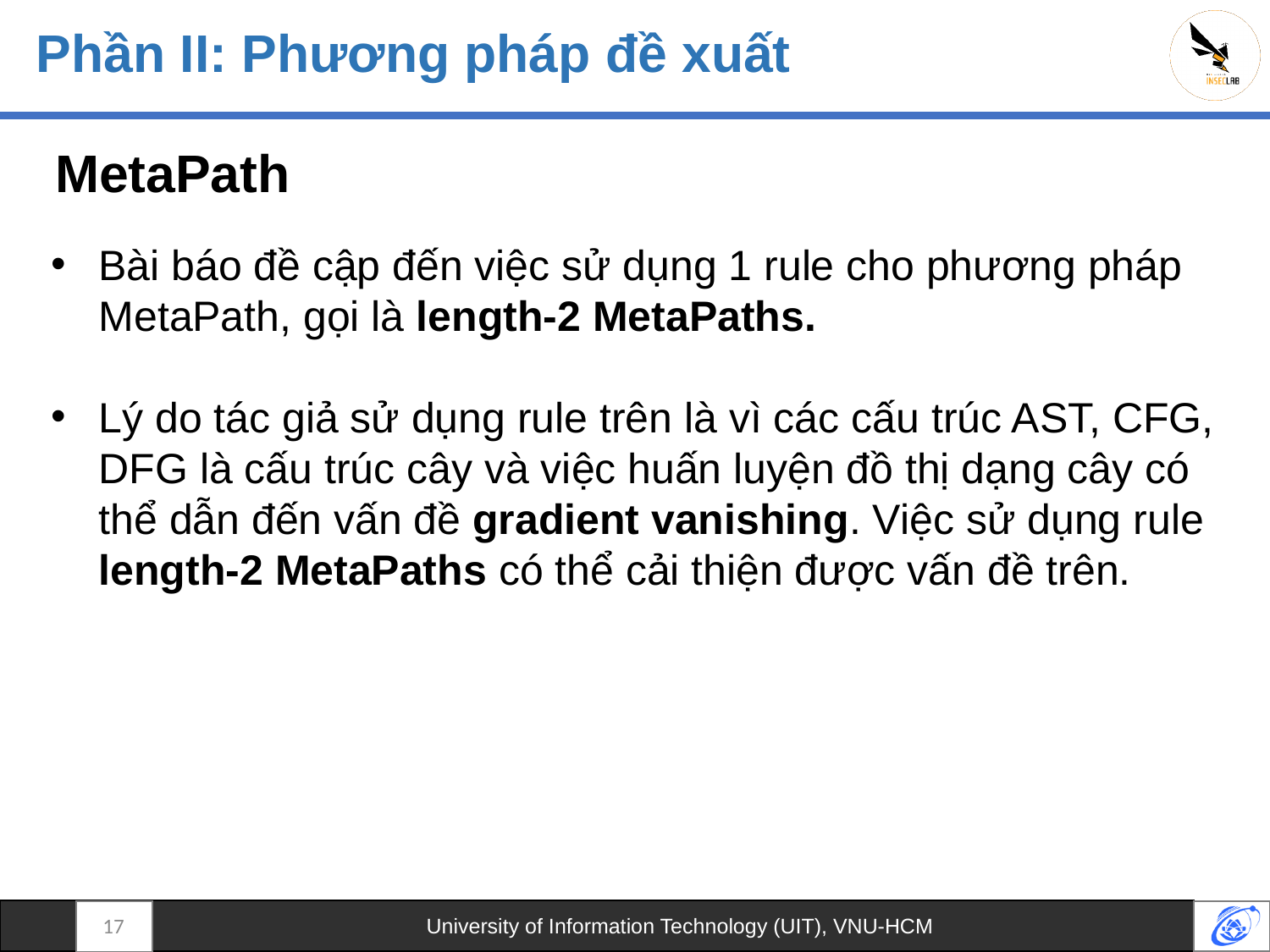

# Phần II: Phương pháp đề xuất
MetaPath
Bài báo đề cập đến việc sử dụng 1 rule cho phương pháp MetaPath, gọi là length-2 MetaPaths.

Lý do tác giả sử dụng rule trên là vì các cấu trúc AST, CFG, DFG là cấu trúc cây và việc huấn luyện đồ thị dạng cây có thể dẫn đến vấn đề gradient vanishing. Việc sử dụng rule length-2 MetaPaths có thể cải thiện được vấn đề trên.
17